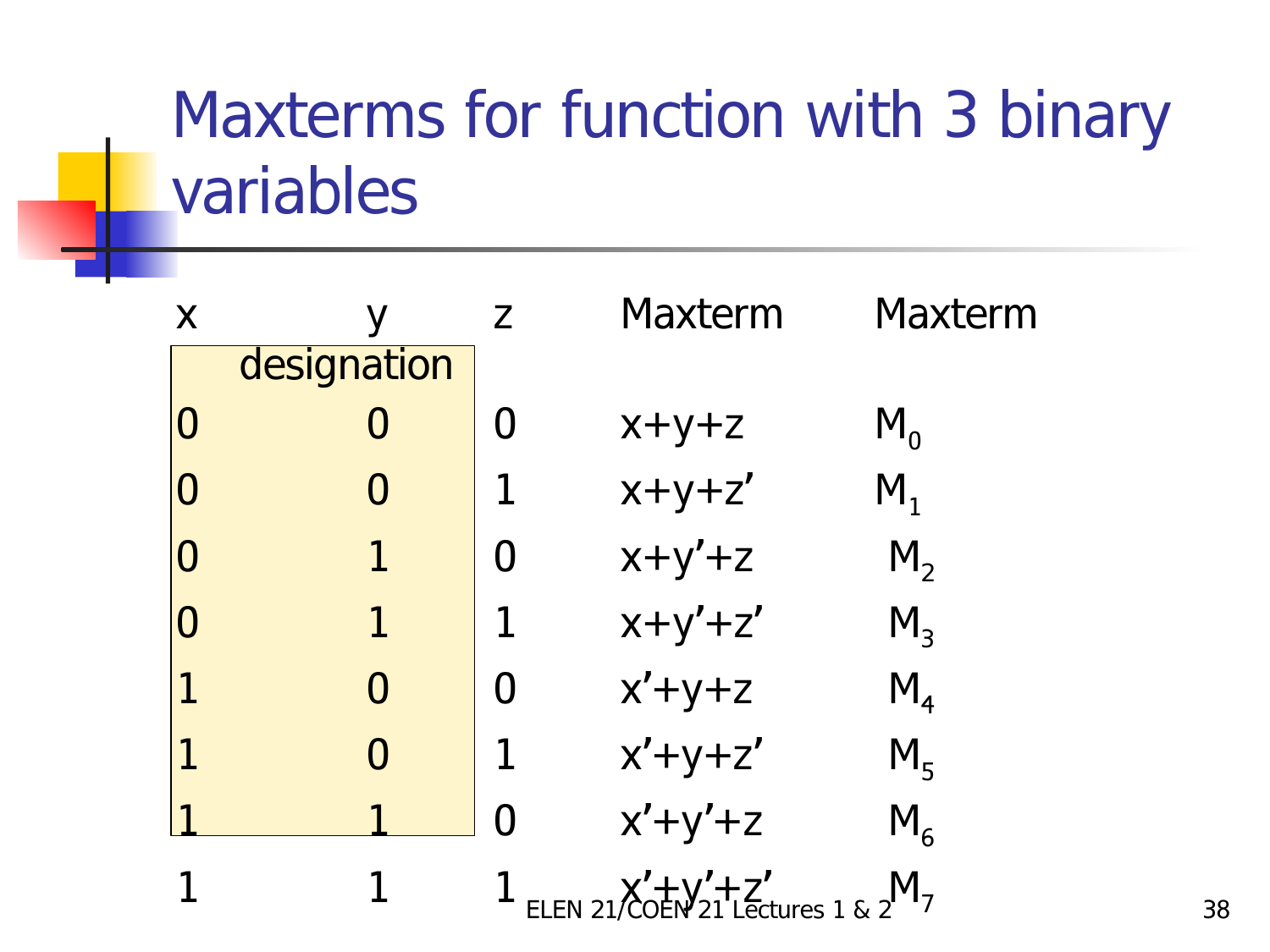

# Maxterms for function with 3 binary variables
x		y	z	Maxterm	Maxterm designation
0		0	0	x+y+z		M0
0		0	1	x+y+z’	M1
0		1	0	x+y’+z	 M2
0		1	1	x+y’+z’	 M3
1		0	0	x’+y+z	 M4
1		0	1	x’+y+z’	 M5
1		1	0	x’+y’+z	 M6
1		1	1	x’+y’+z’	 M7

ELEN 21/COEN 21 Lectures 1 & 2
38